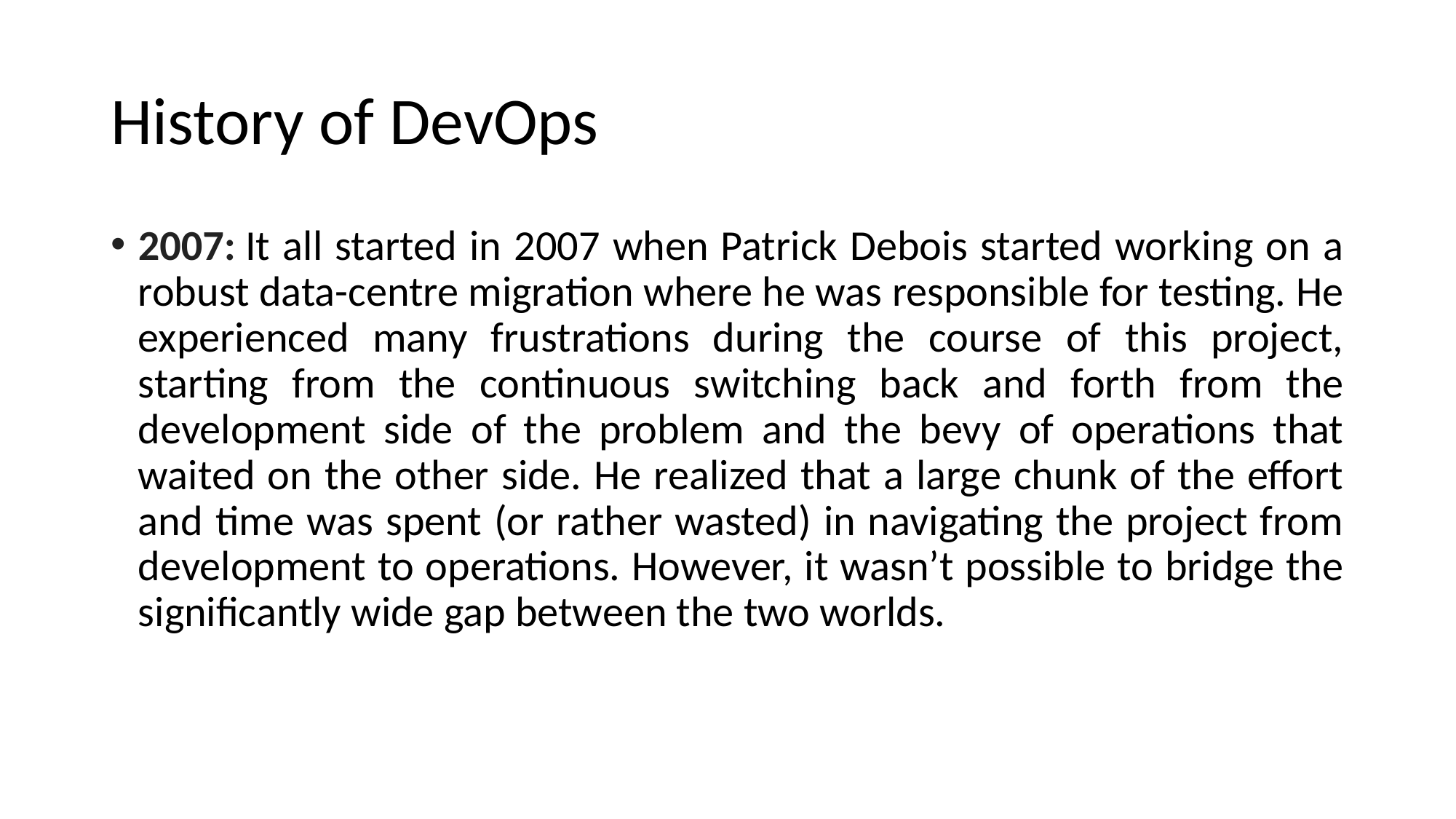

# History of DevOps
2007: It all started in 2007 when Patrick Debois started working on a robust data-centre migration where he was responsible for testing. He experienced many frustrations during the course of this project, starting from the continuous switching back and forth from the development side of the problem and the bevy of operations that waited on the other side. He realized that a large chunk of the effort and time was spent (or rather wasted) in navigating the project from development to operations. However, it wasn’t possible to bridge the significantly wide gap between the two worlds.